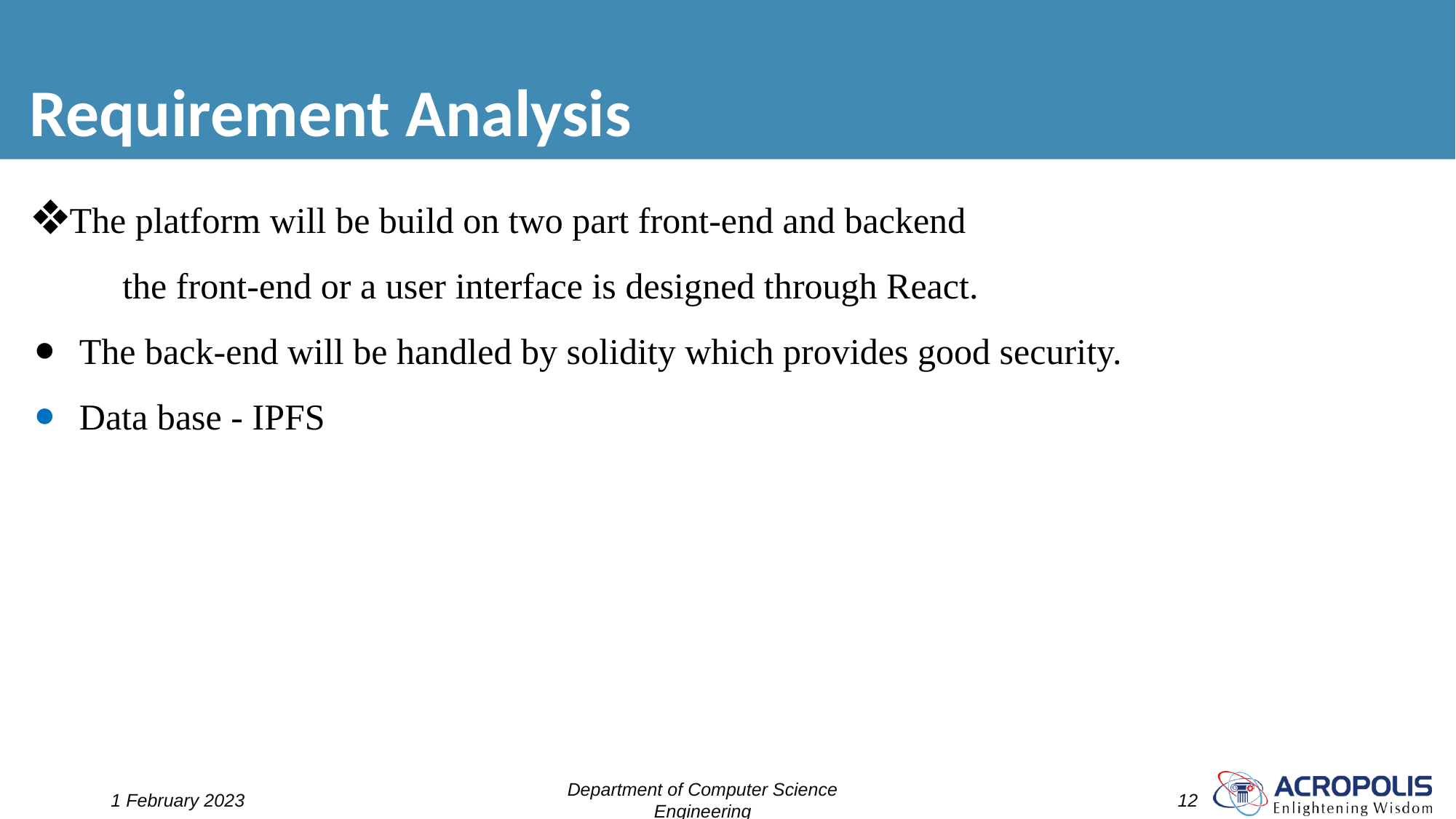

# Requirement Analysis
The platform will be build on two part front-end and backend
    the front-end or a user interface is designed through React.
The back-end will be handled by solidity which provides good security.
Data base - IPFS

1 February 2023
Department of Computer Science Engineering
12